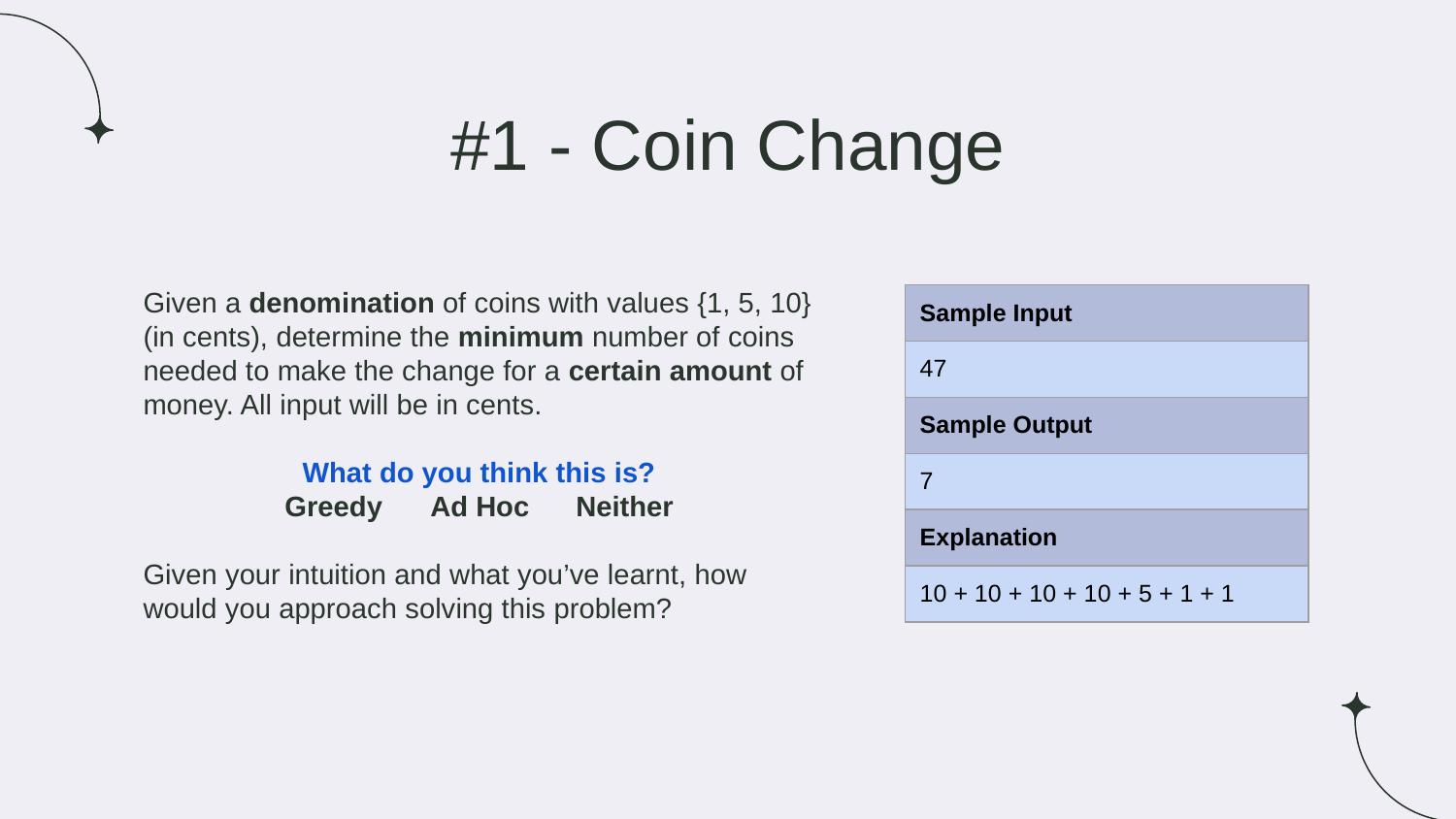

# #1 - Coin Change
Given a denomination of coins with values {1, 5, 10} (in cents), determine the minimum number of coins needed to make the change for a certain amount of money. All input will be in cents.

What do you think this is?
Greedy	Ad Hoc	Neither

Given your intuition and what you’ve learnt, how would you approach solving this problem?
| Sample Input |
| --- |
| 47 |
| Sample Output |
| 7 |
| Explanation |
| 10 + 10 + 10 + 10 + 5 + 1 + 1 |